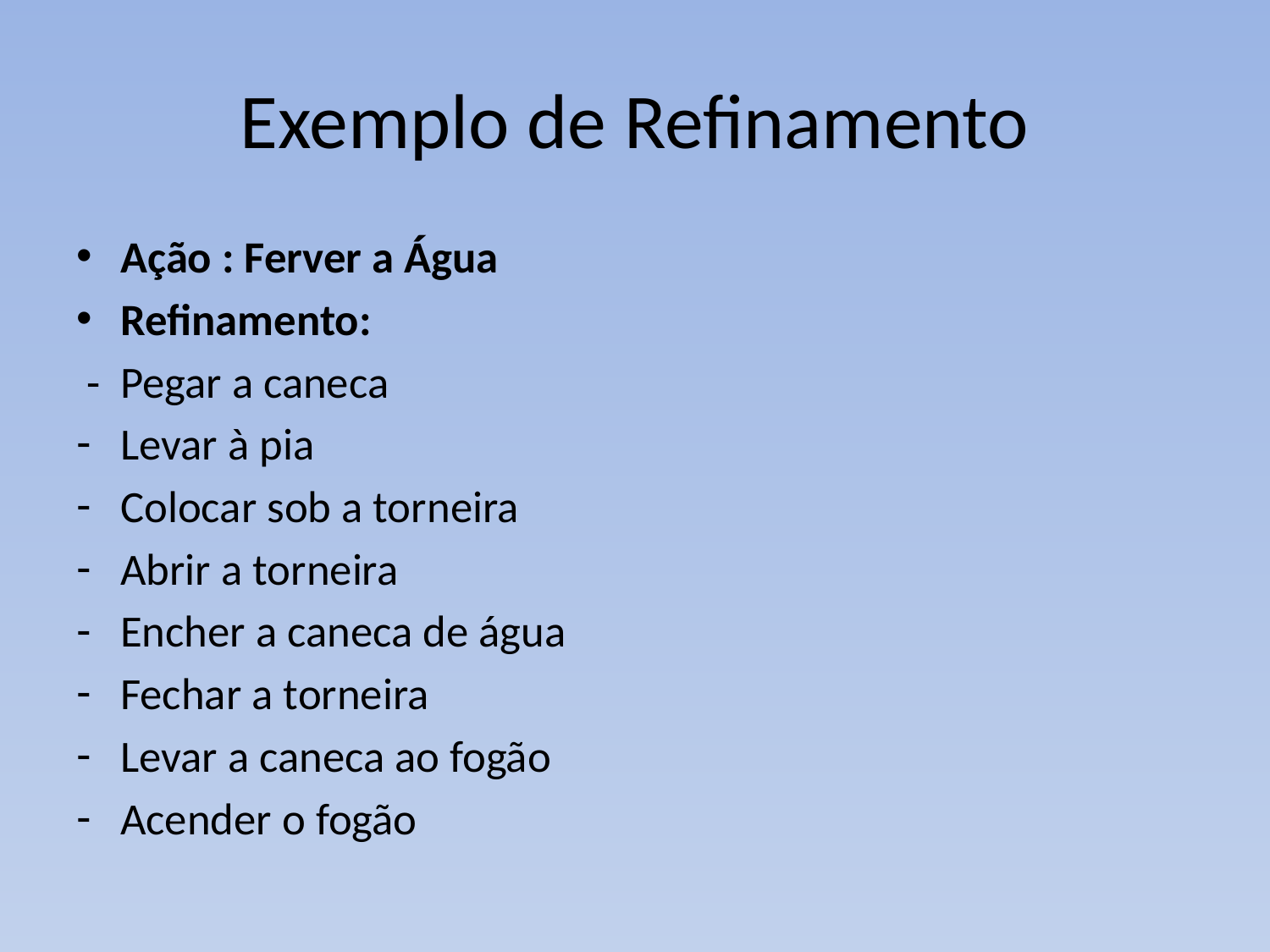

# Exemplo de Refinamento
Ação : Ferver a Água
Refinamento:
 -  Pegar a caneca
Levar à pia
Colocar sob a torneira
Abrir a torneira
Encher a caneca de água
Fechar a torneira
Levar a caneca ao fogão
Acender o fogão